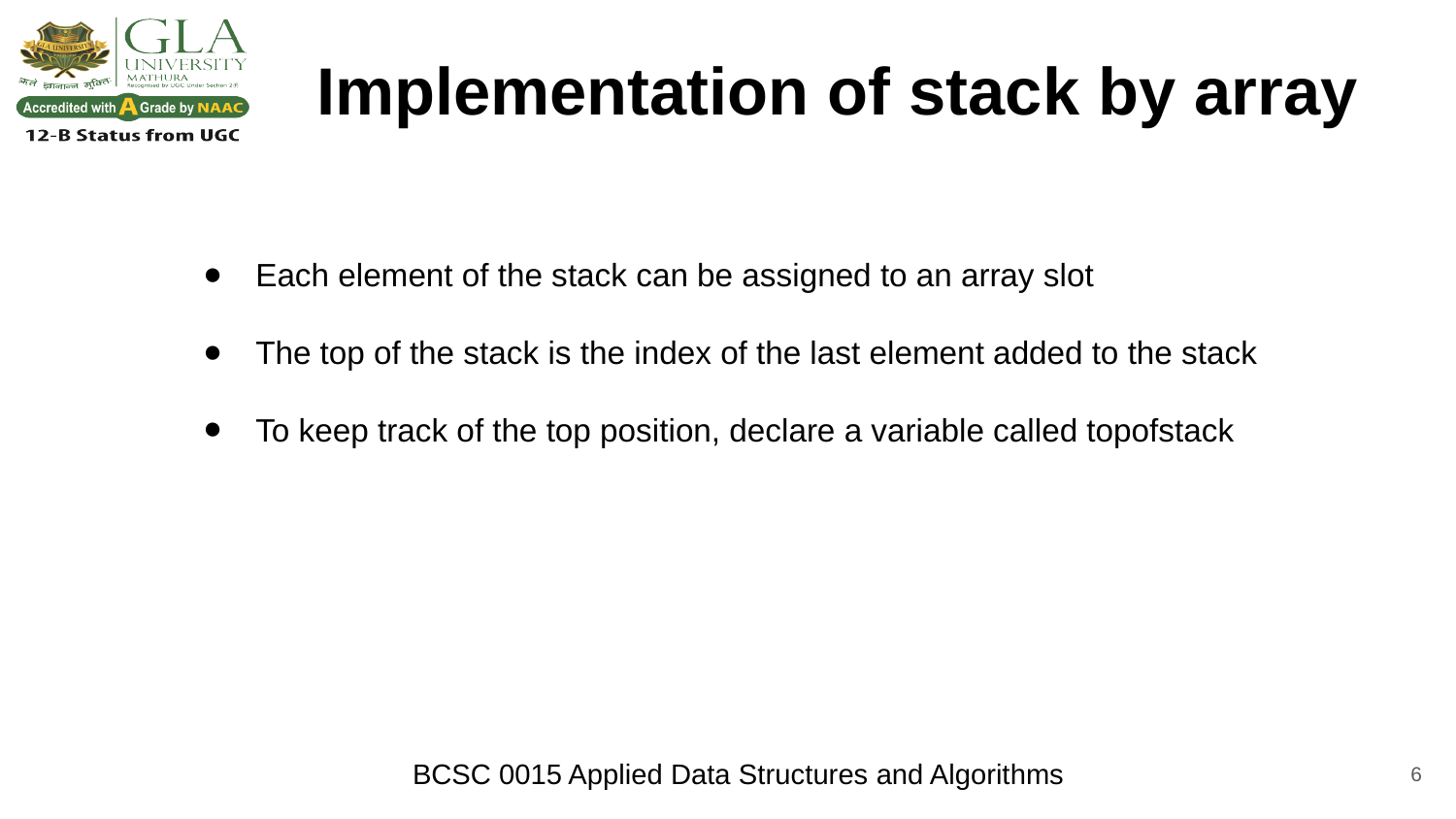

# Implementation of stack by array
Each element of the stack can be assigned to an array slot
The top of the stack is the index of the last element added to the stack
To keep track of the top position, declare a variable called topofstack
6